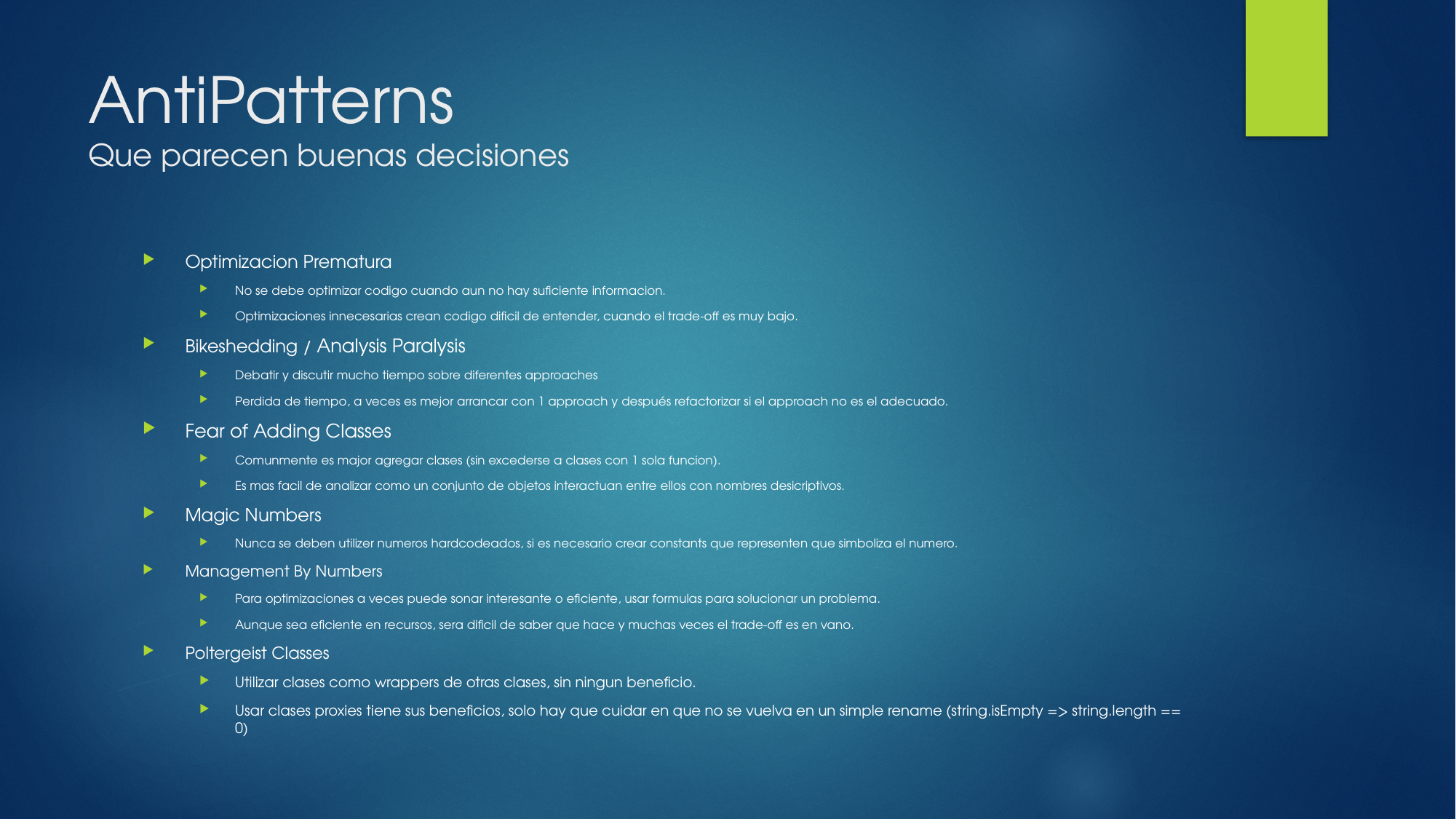

# AntiPatterns Que parecen buenas decisiones
Optimizacion Prematura
No se debe optimizar codigo cuando aun no hay suficiente informacion.
Optimizaciones innecesarias crean codigo dificil de entender, cuando el trade-off es muy bajo.
Bikeshedding / Analysis Paralysis
Debatir y discutir mucho tiempo sobre diferentes approaches
Perdida de tiempo, a veces es mejor arrancar con 1 approach y después refactorizar si el approach no es el adecuado.
Fear of Adding Classes
Comunmente es major agregar clases (sin excederse a clases con 1 sola funcion).
Es mas facil de analizar como un conjunto de objetos interactuan entre ellos con nombres desicriptivos.
Magic Numbers
Nunca se deben utilizer numeros hardcodeados, si es necesario crear constants que representen que simboliza el numero.
Management By Numbers
Para optimizaciones a veces puede sonar interesante o eficiente, usar formulas para solucionar un problema.
Aunque sea eficiente en recursos, sera dificil de saber que hace y muchas veces el trade-off es en vano.
Poltergeist Classes
Utilizar clases como wrappers de otras clases, sin ningun beneficio.
Usar clases proxies tiene sus beneficios, solo hay que cuidar en que no se vuelva en un simple rename (string.isEmpty => string.length == 0)